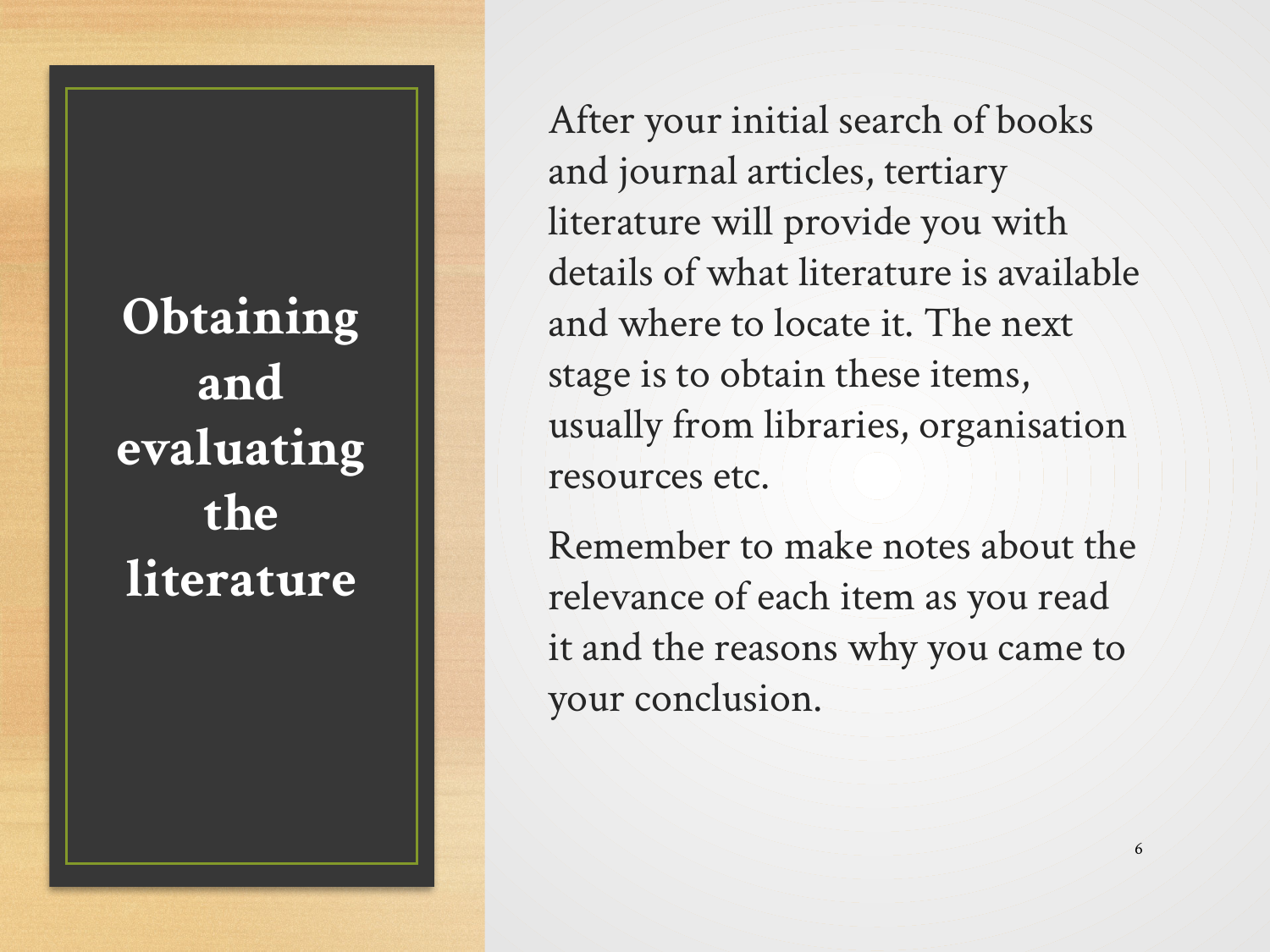

After your initial search of books and journal articles, tertiary literature will provide you with details of what literature is available and where to locate it. The next stage is to obtain these items, usually from libraries, organisation resources etc.
Remember to make notes about the relevance of each item as you read it and the reasons why you came to your conclusion.

# Obtaining and evaluating the literature
6